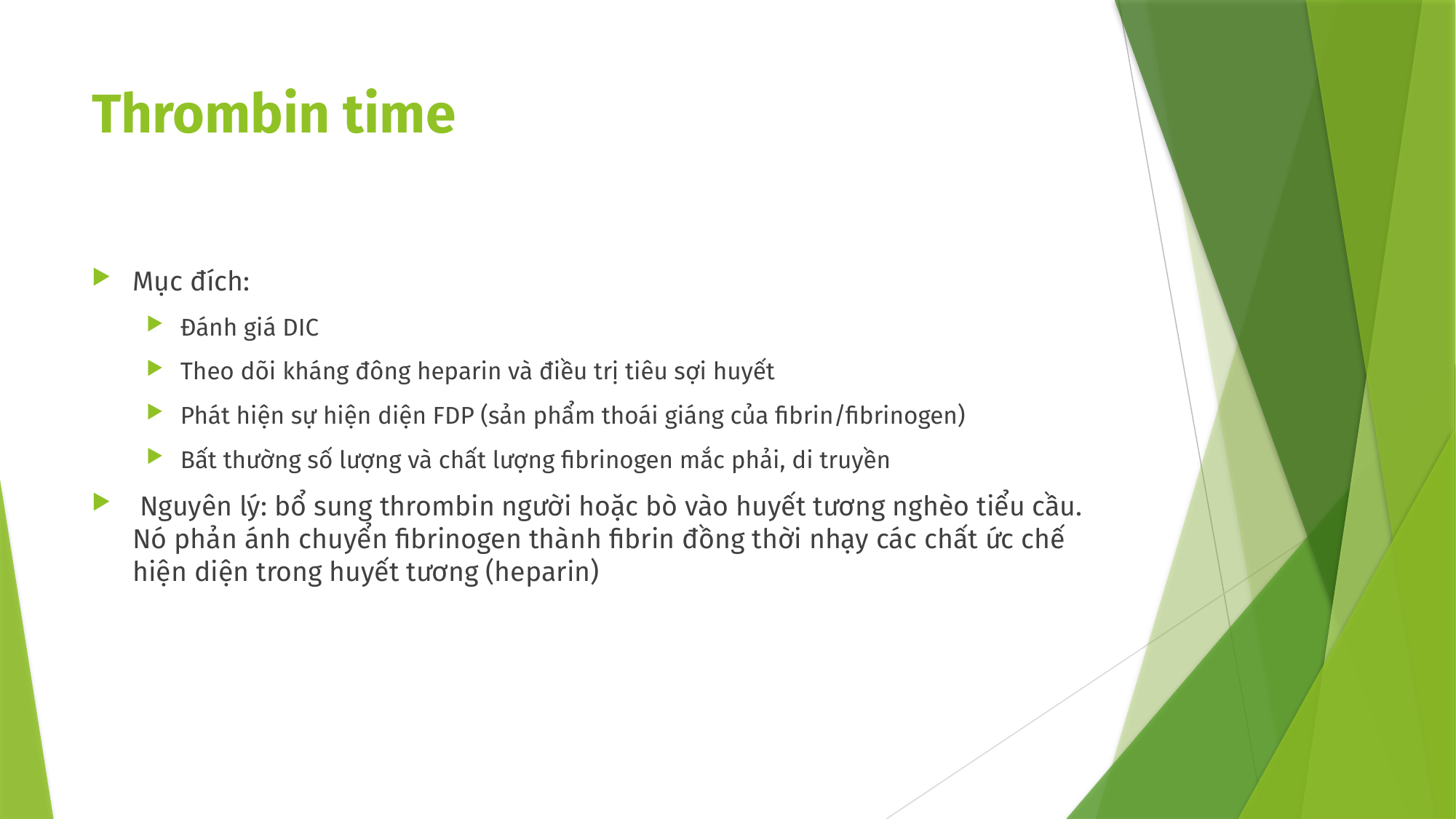

# Thrombin time
Mục đích:
Đánh giá DIC
Theo dõi kháng đông heparin và điều trị tiêu sợi huyết
Phát hiện sự hiện diện FDP (sản phẩm thoái giáng của fibrin/fibrinogen)
Bất thường số lượng và chất lượng fibrinogen mắc phải, di truyền
 Nguyên lý: bổ sung thrombin người hoặc bò vào huyết tương nghèo tiểu cầu. Nó phản ánh chuyển fibrinogen thành fibrin đồng thời nhạy các chất ức chế hiện diện trong huyết tương (heparin)